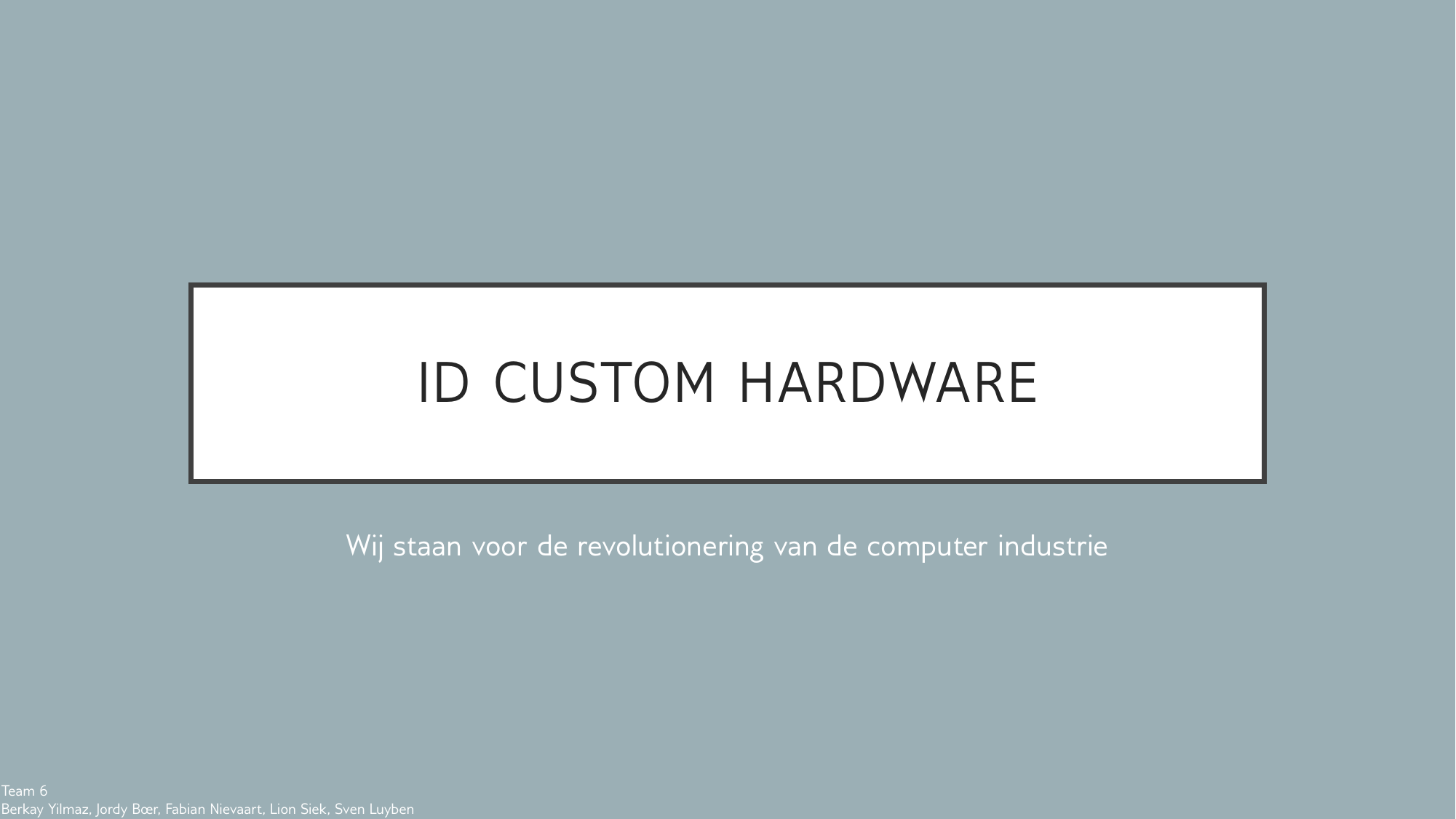

# ID CUSTOM HARDWARE
Wij staan voor de revolutionering van de computer industrie
Team 6
Berkay Yilmaz, Jordy Boer, Fabian Nievaart, Lion Siek, Sven Luyben